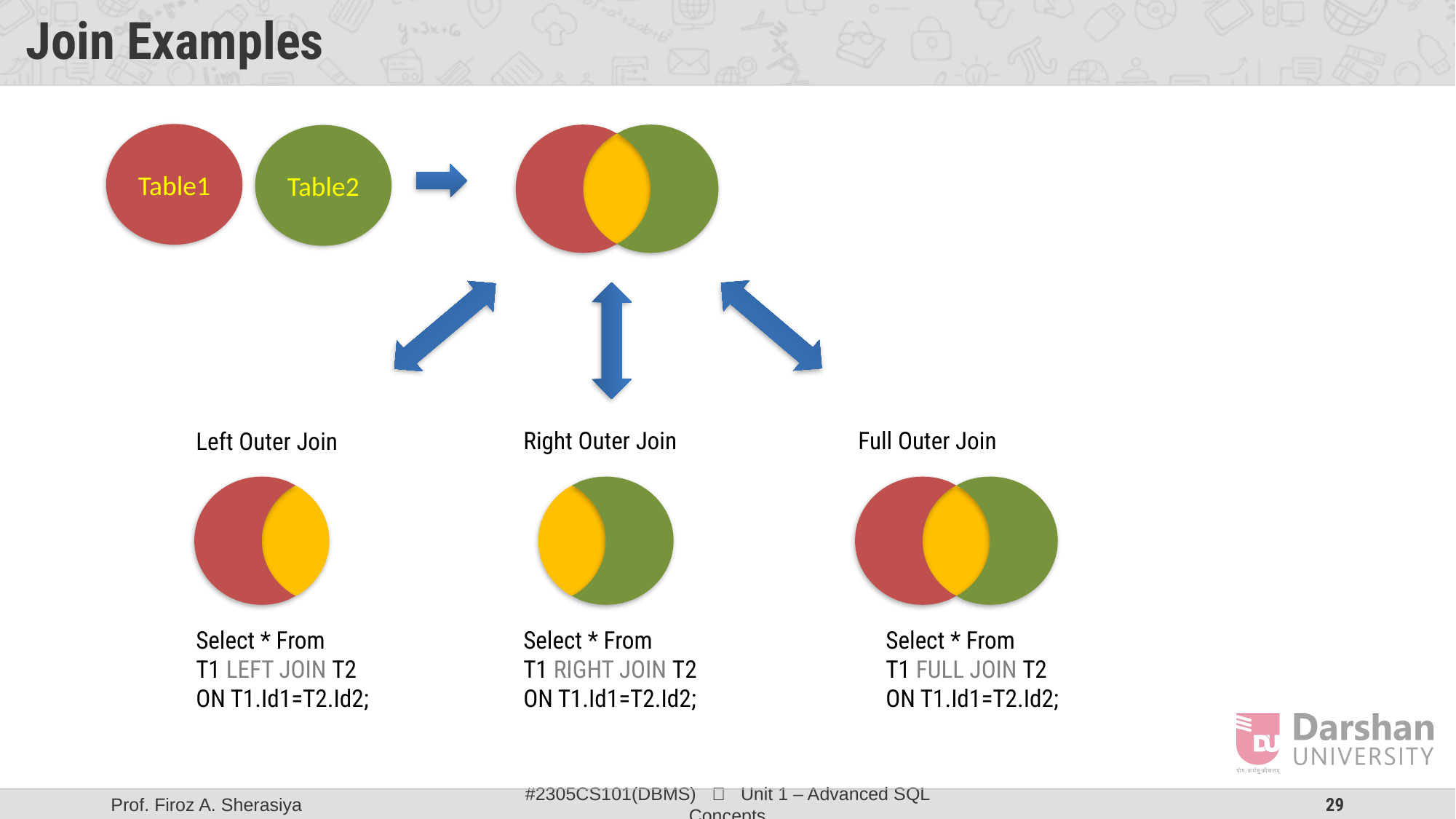

# Join Examples

Table1

Table2

Right Outer Join
Full Outer Join
Left Outer Join

Select * From
T1 LEFT JOIN T2
ON T1.Id1=T2.Id2;
Select * From
T1 RIGHT JOIN T2
ON T1.Id1=T2.Id2;
Select * From
T1 FULL JOIN T2
ON T1.Id1=T2.Id2;